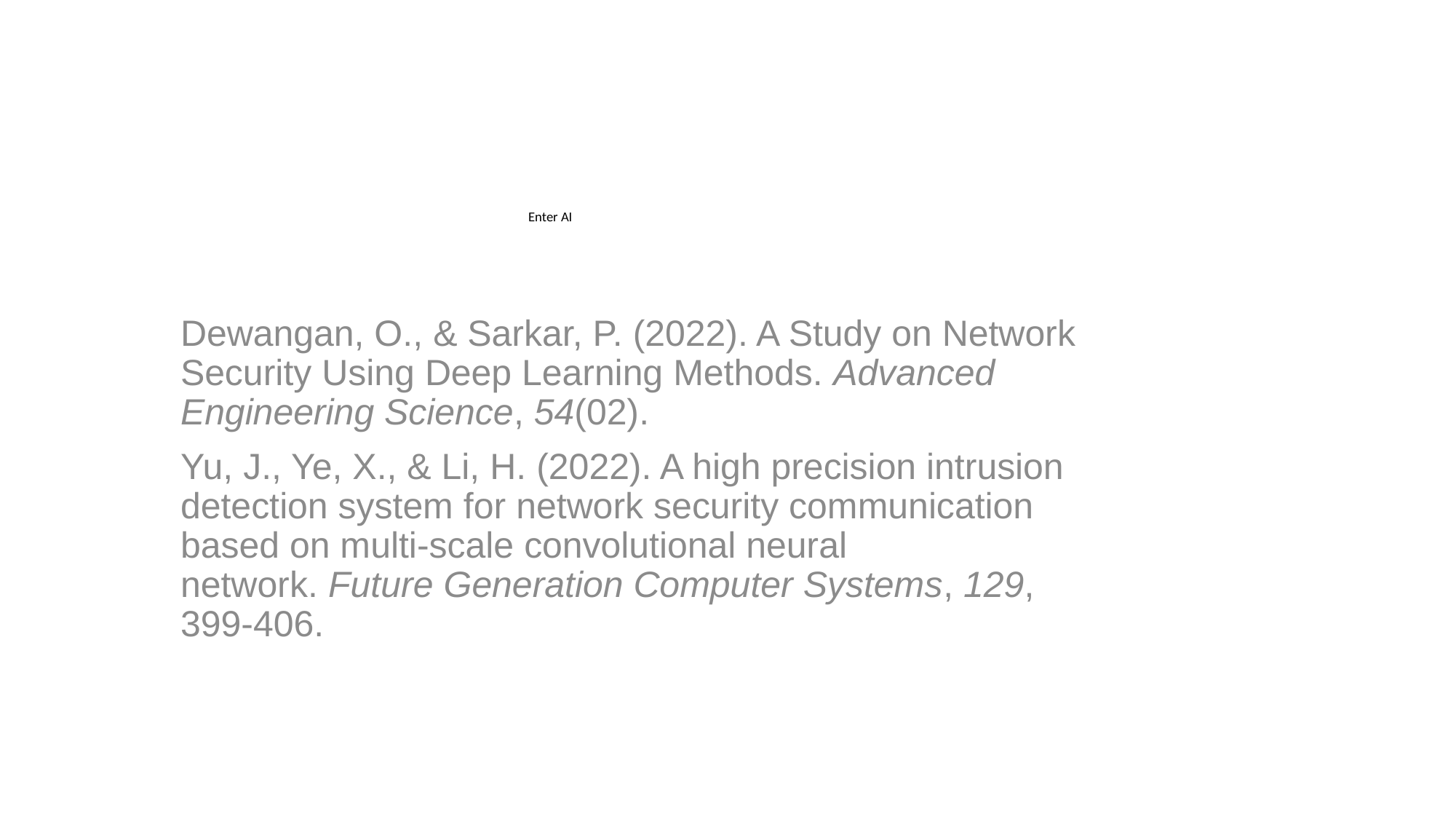

# Enter AI
Dewangan, O., & Sarkar, P. (2022). A Study on Network Security Using Deep Learning Methods. Advanced Engineering Science, 54(02).
Yu, J., Ye, X., & Li, H. (2022). A high precision intrusion detection system for network security communication based on multi-scale convolutional neural network. Future Generation Computer Systems, 129, 399-406.